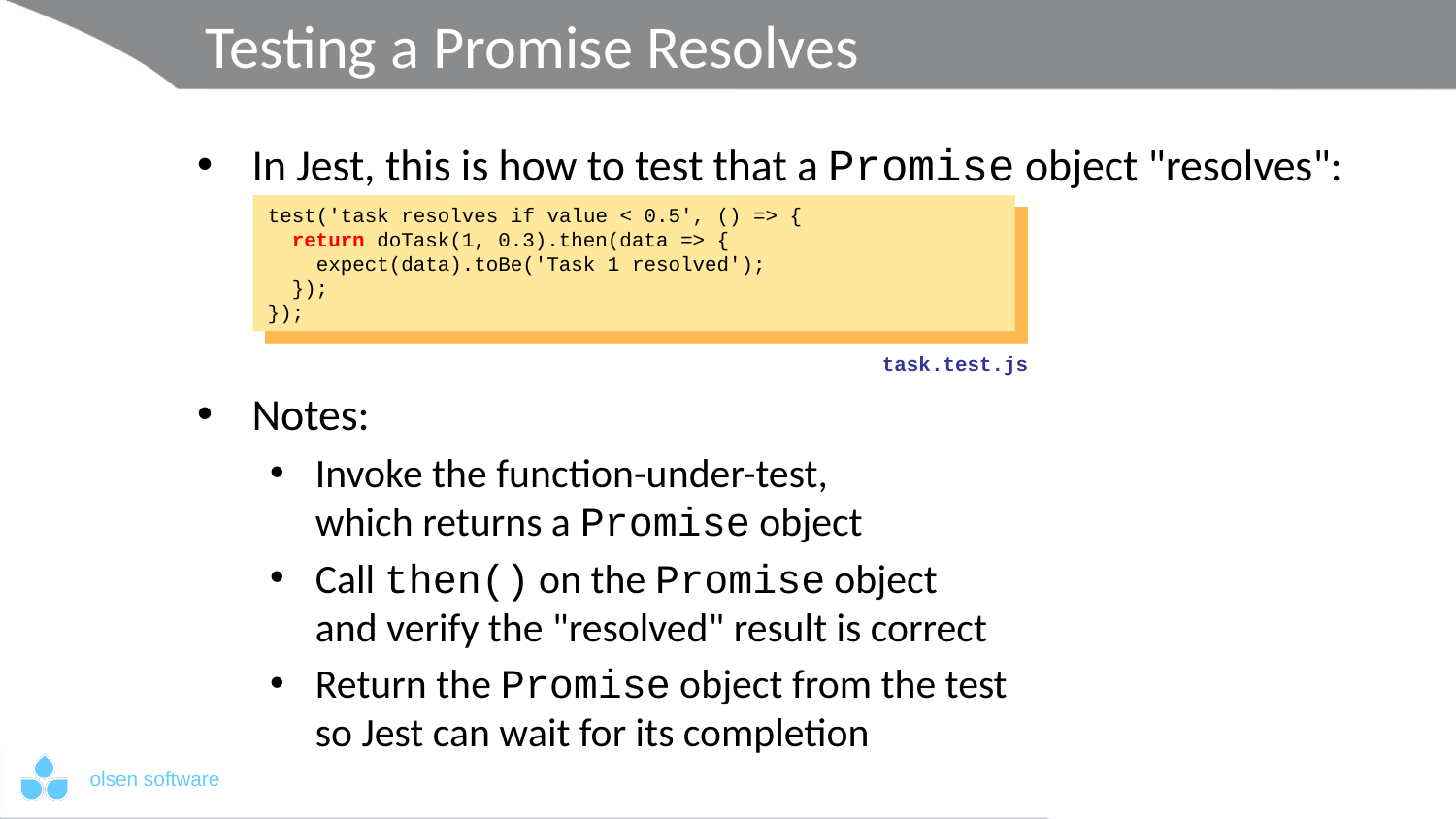

# Testing a Promise Resolves
In Jest, this is how to test that a Promise object "resolves":

Notes:
Invoke the function-under-test,
which returns a Promise object
Call then() on the Promise object
and verify the "resolved" result is correct
Return the Promise object from the test
so Jest can wait for its completion

test('task resolves if value < 0.5', () => {
  return doTask(1, 0.3).then(data => {
    expect(data).toBe('Task 1 resolved');
  });
});
test('task resolves if value < 0.5', () => {
  return doTask(1, 0.3).then(data => {
    expect(data).toBe('Task 1 resolved');
  });
});
test('task resolves if value < 0.5', () => {
  return doTask(1, 0.3).then(data => {
    expect(data).toBe('Task 1 resolved');
  });
});
test('task resolves if value < 0.5', () => {
  return doTask(1, 0.3).then(data => {
    expect(data).toBe('Task 1 resolved');
  });
});
task.test.js